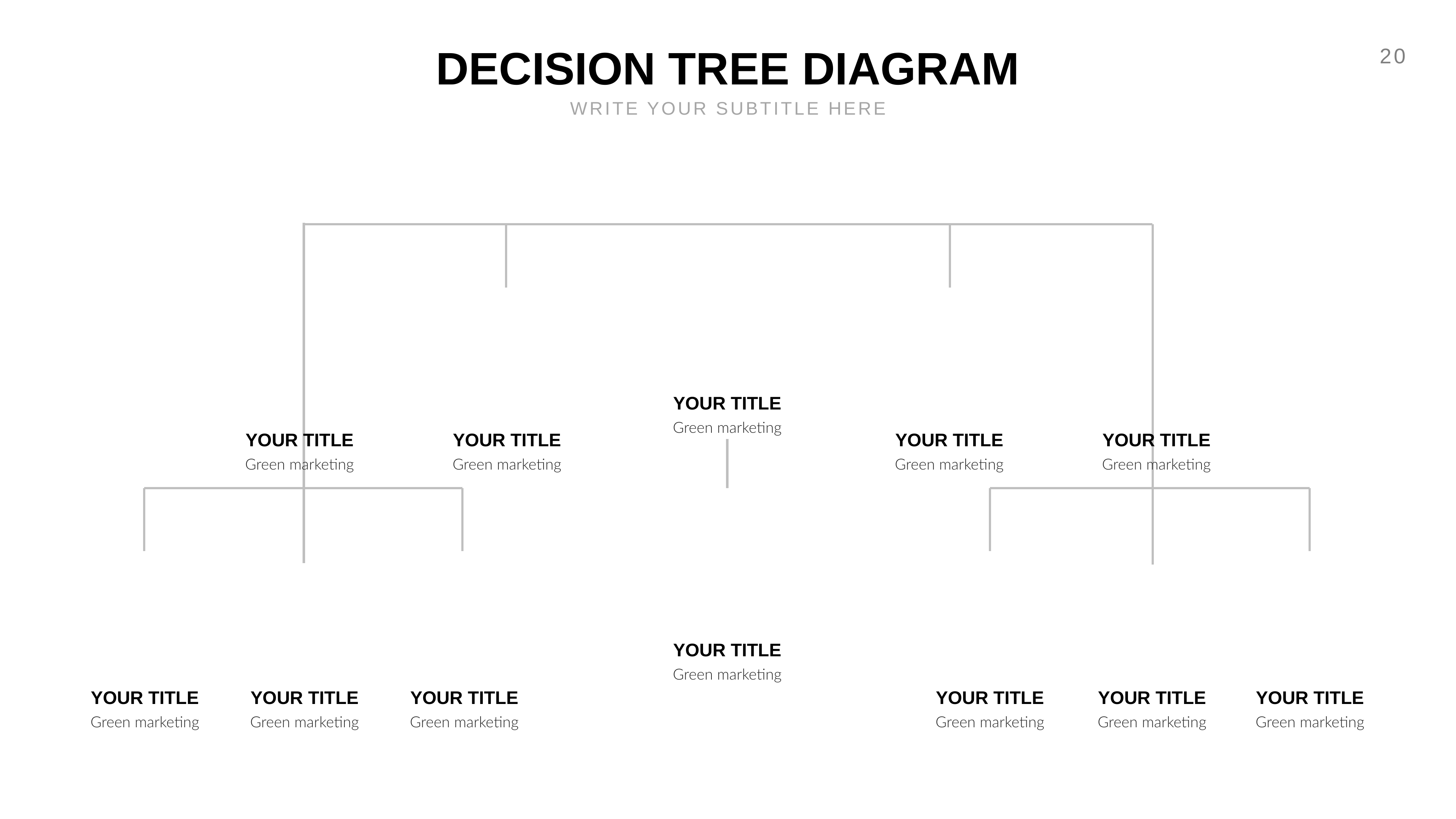

DECISION TREE DIAGRAM
WRITE YOUR SUBTITLE HERE

YOUR TITLE
Green marketing
YOUR TITLE
YOUR TITLE
YOUR TITLE
YOUR TITLE
Green marketing
Green marketing
Green marketing
Green marketing

YOUR TITLE
Green marketing
YOUR TITLE
YOUR TITLE
YOUR TITLE
YOUR TITLE
YOUR TITLE
YOUR TITLE
Green marketing
Green marketing
Green marketing
Green marketing
Green marketing
Green marketing